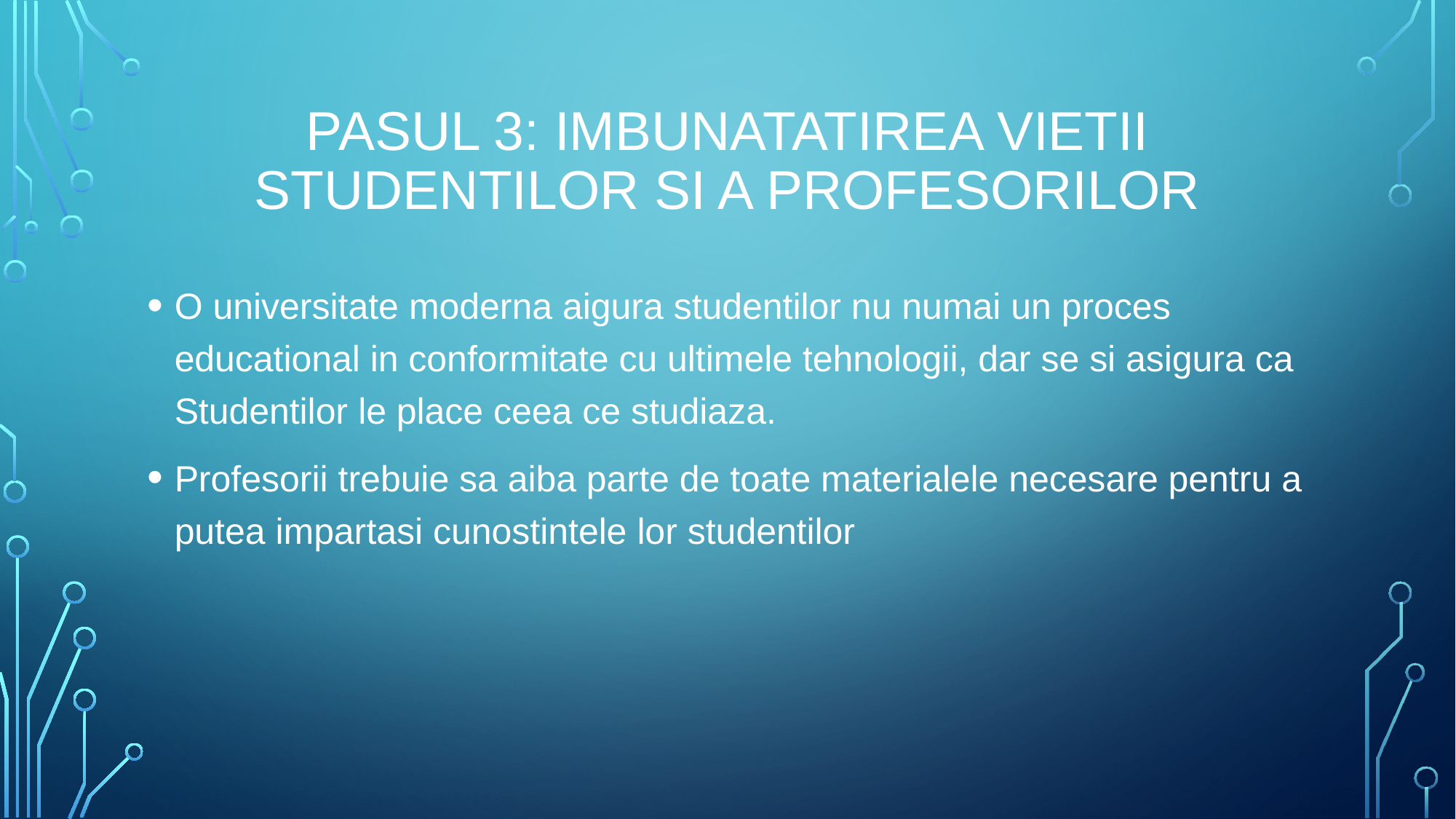

# Pasul 3: Imbunatatirea vietii Studentilor si a profesorilor
O universitate moderna aigura studentilor nu numai un proces educational in conformitate cu ultimele tehnologii, dar se si asigura ca Studentilor le place ceea ce studiaza.
Profesorii trebuie sa aiba parte de toate materialele necesare pentru a putea impartasi cunostintele lor studentilor